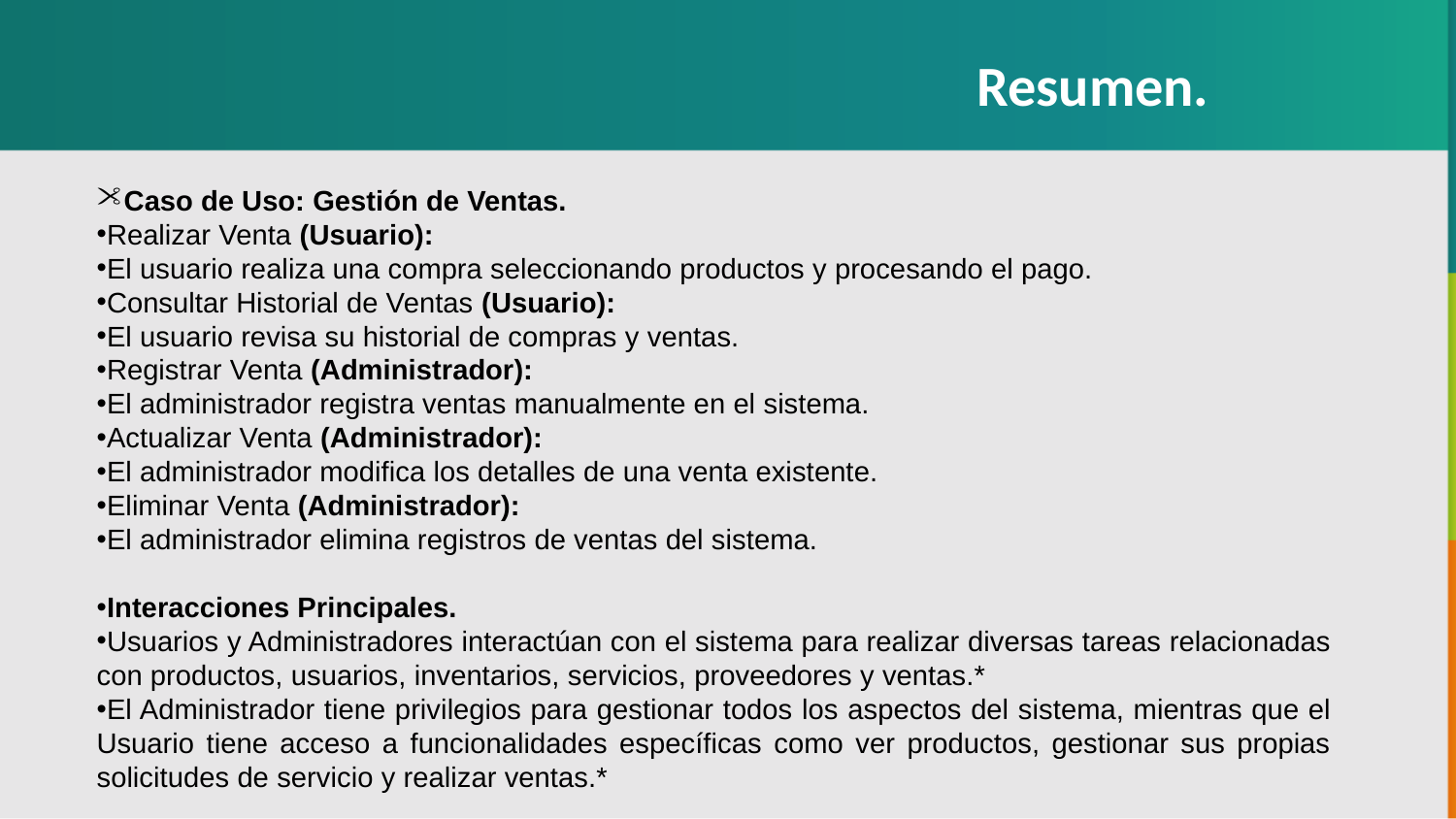

Resumen.
Caso de Uso: Gestión de Ventas.
Realizar Venta (Usuario):
El usuario realiza una compra seleccionando productos y procesando el pago.
Consultar Historial de Ventas (Usuario):
El usuario revisa su historial de compras y ventas.
Registrar Venta (Administrador):
El administrador registra ventas manualmente en el sistema.
Actualizar Venta (Administrador):
El administrador modifica los detalles de una venta existente.
Eliminar Venta (Administrador):
El administrador elimina registros de ventas del sistema.

Interacciones Principales.
Usuarios y Administradores interactúan con el sistema para realizar diversas tareas relacionadas con productos, usuarios, inventarios, servicios, proveedores y ventas.*
El Administrador tiene privilegios para gestionar todos los aspectos del sistema, mientras que el Usuario tiene acceso a funcionalidades específicas como ver productos, gestionar sus propias solicitudes de servicio y realizar ventas.*